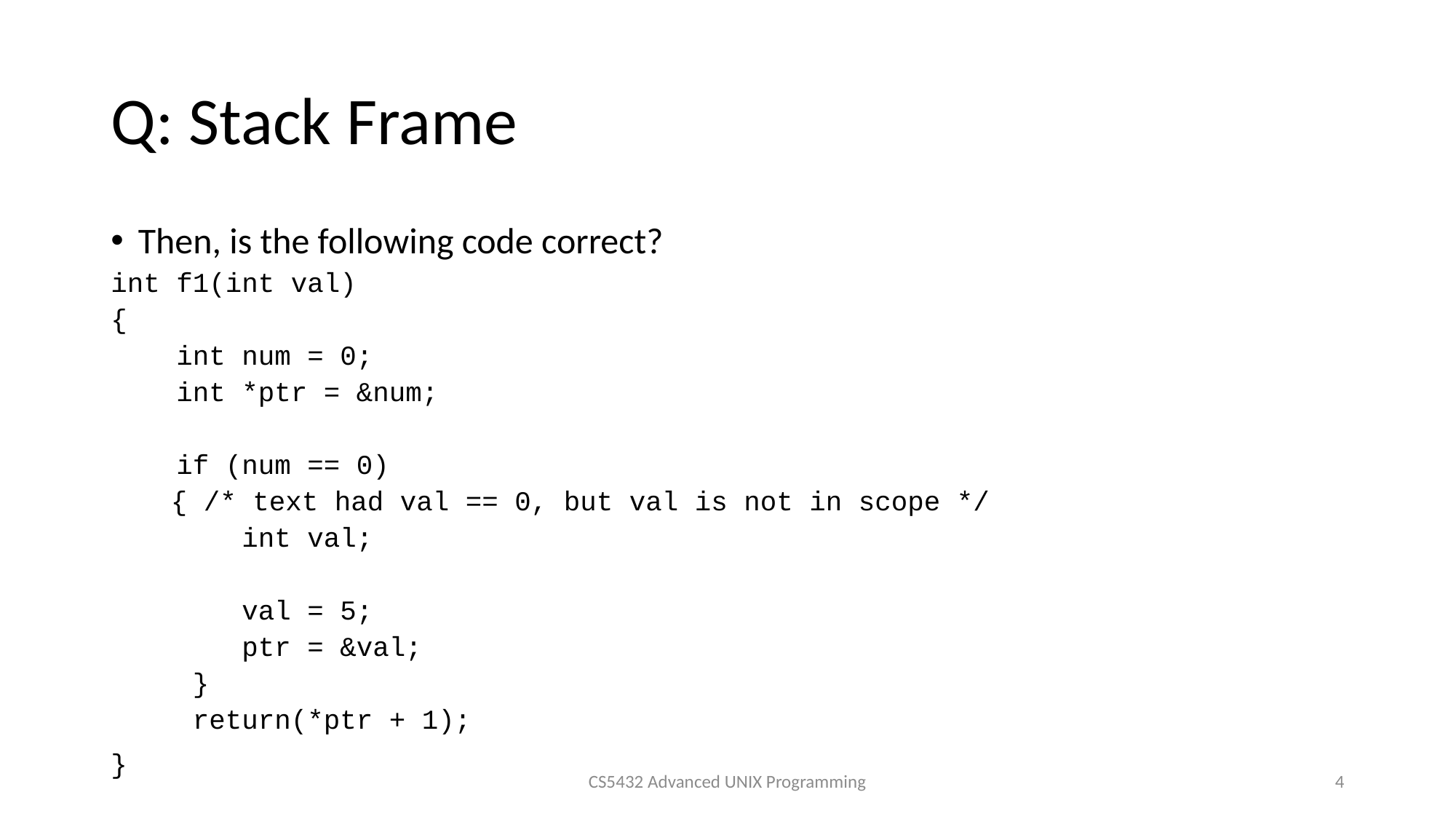

# Q: Stack Frame
Then, is the following code correct?
int f1(int val)
{
    int num = 0;
    int *ptr = &num;

    if (num == 0)
  { /* text had val == 0, but val is not in scope */
        int val;

        val = 5;
        ptr = &val;
     }
     return(*ptr + 1);
}
CS5432 Advanced UNIX Programming
4